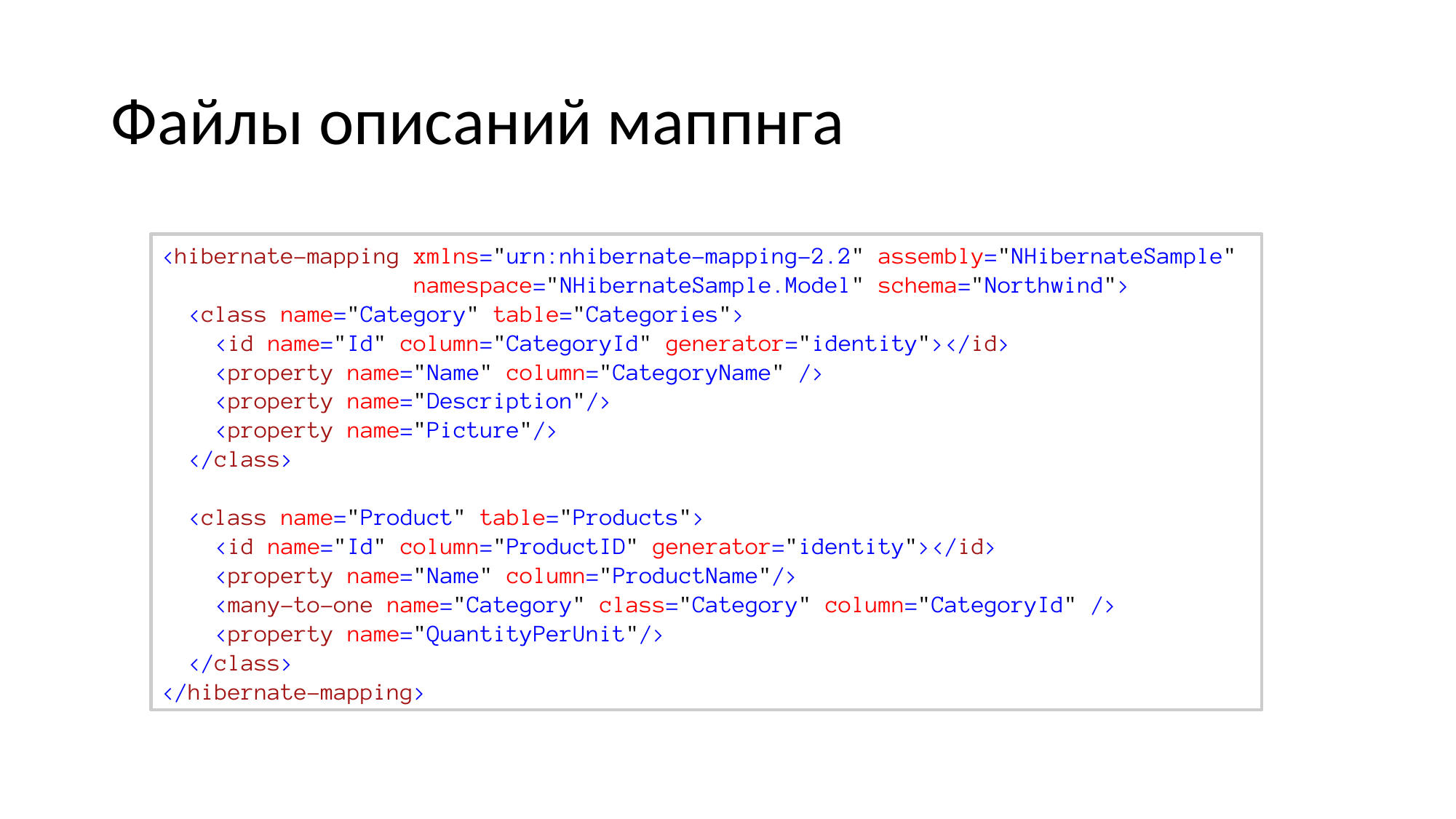

# Файлы описаний маппнга
<hibernate-mapping xmlns="urn:nhibernate-mapping-2.2" assembly="NHibernateSample" 
                   namespace="NHibernateSample.Model" schema="Northwind">
  <class name="Category" table="Categories">
    <id name="Id" column="CategoryId" generator="identity"></id>
    <property name="Name" column="CategoryName" />
    <property name="Description"/>
    <property name="Picture"/>
  </class>
  <class name="Product" table="Products">
    <id name="Id" column="ProductID" generator="identity"></id>
    <property name="Name" column="ProductName"/>
    <many-to-one name="Category" class="Category" column="CategoryId" />
    <property name="QuantityPerUnit"/>
  </class>
</hibernate-mapping>